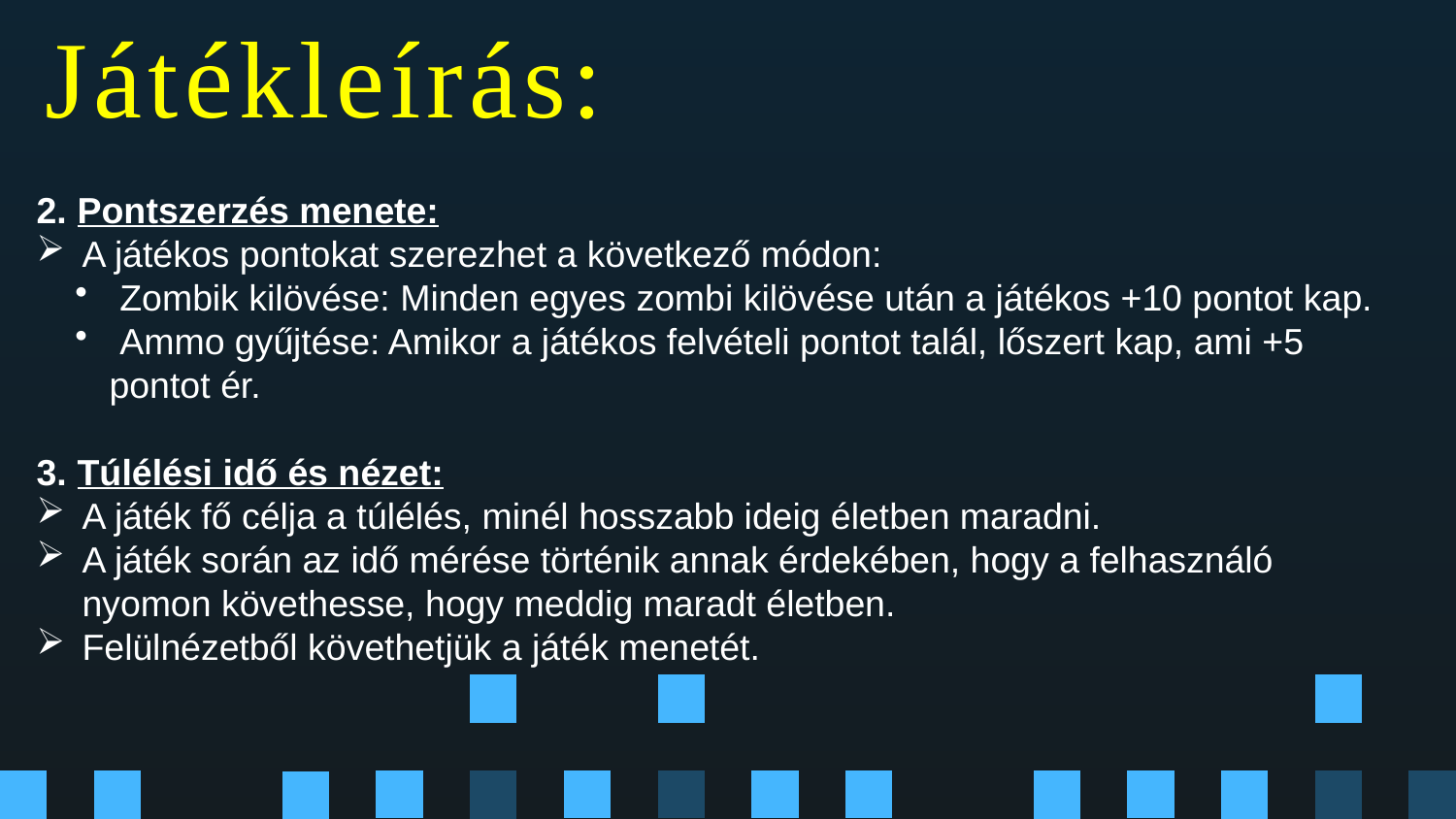

# Játékleírás:

2. Pontszerzés menete:
A játékos pontokat szerezhet a következő módon:
 Zombik kilövése: Minden egyes zombi kilövése után a játékos +10 pontot kap.
 Ammo gyűjtése: Amikor a játékos felvételi pontot talál, lőszert kap, ami +5 pontot ér.

3. Túlélési idő és nézet:
A játék fő célja a túlélés, minél hosszabb ideig életben maradni.
A játék során az idő mérése történik annak érdekében, hogy a felhasználó nyomon követhesse, hogy meddig maradt életben.
Felülnézetből követhetjük a játék menetét.